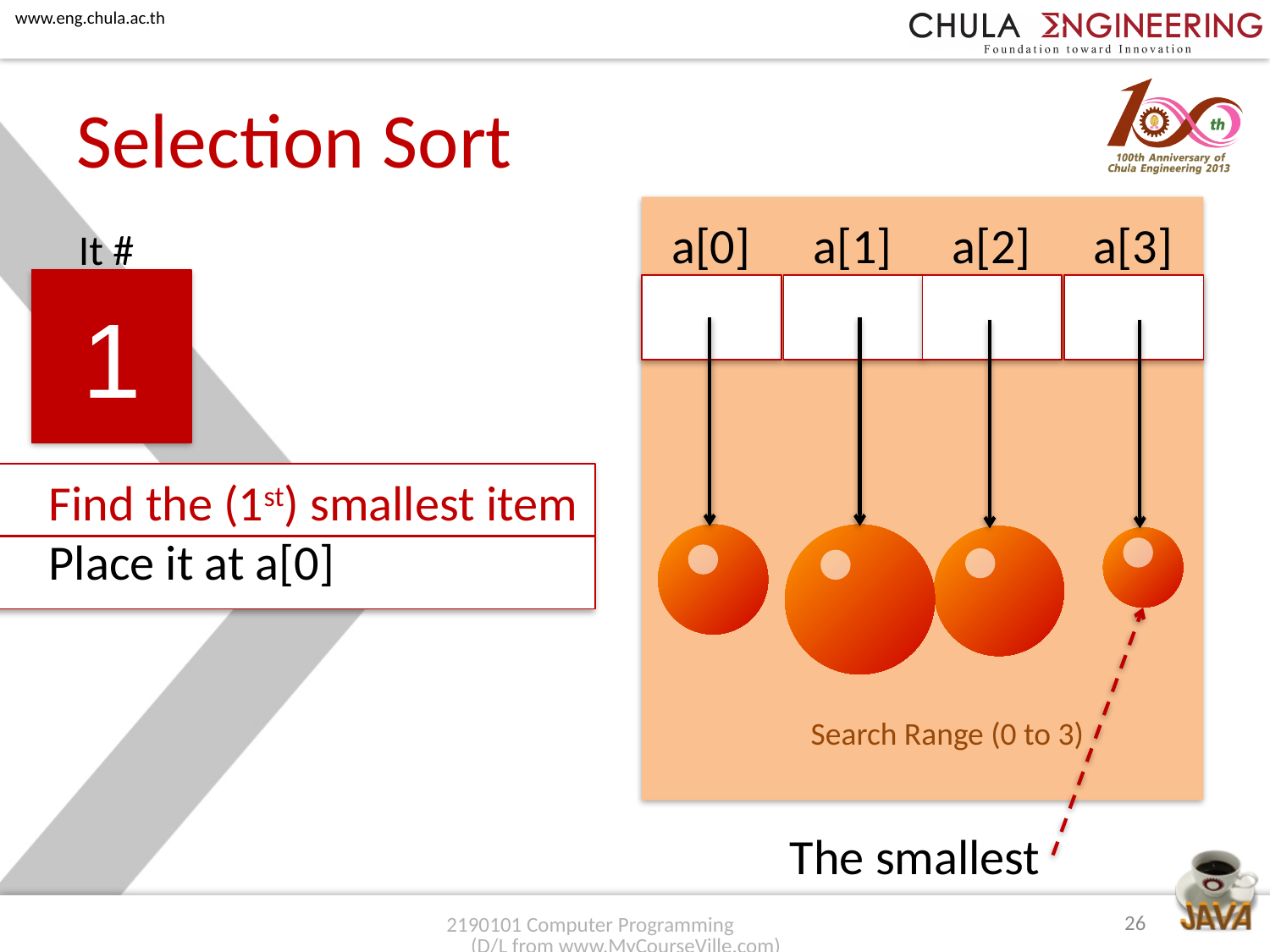

# Selection Sort

Search Range (0 to 3)
a[0]

a[1]

a[2]

a[3]

It #
1

Find the (1st) smallest item
Place it at a[0]

The smallest
26
2190101 Computer Programming                       (D/L from www.MyCourseVille.com)